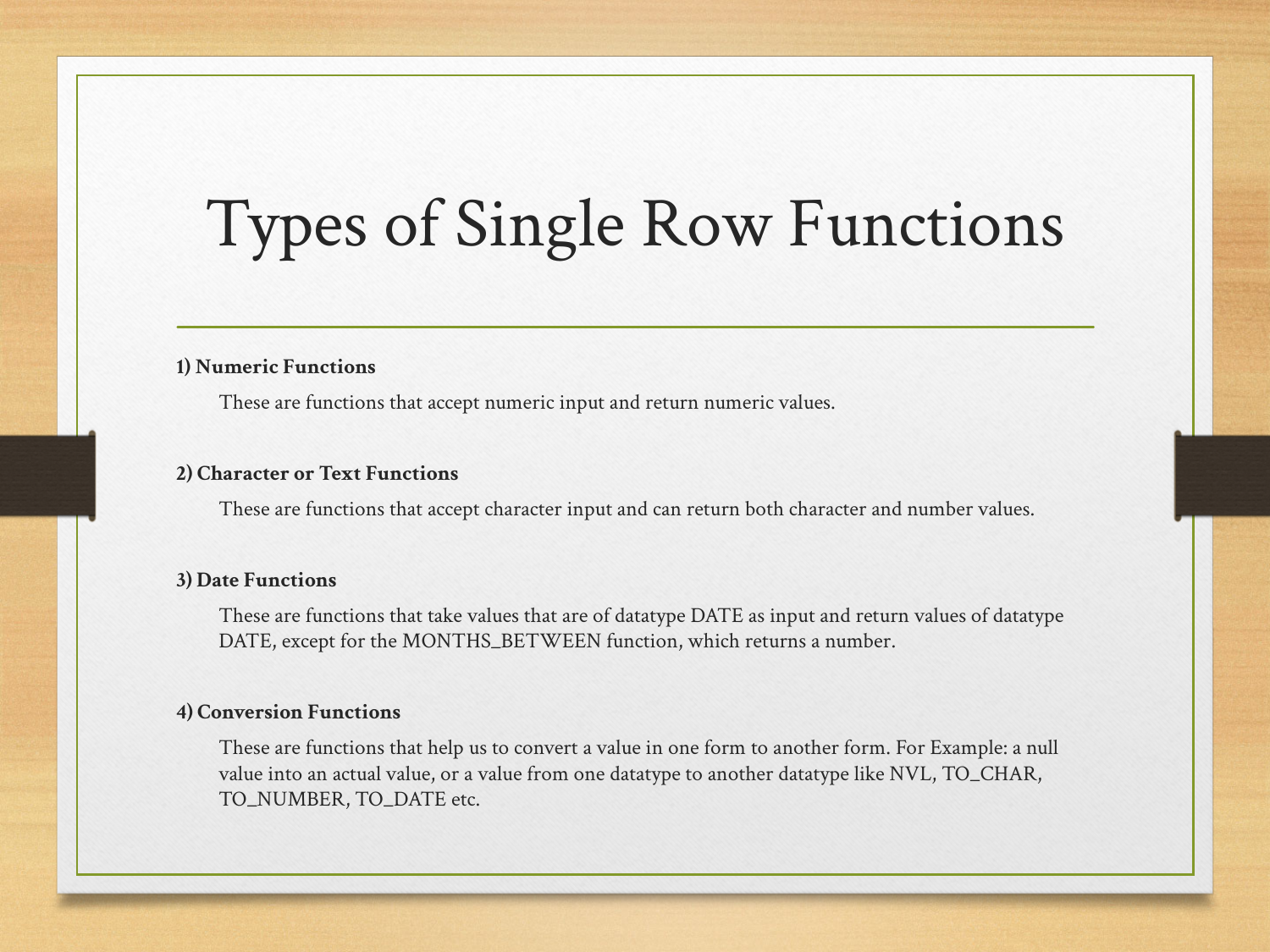

# Types of Single Row Functions
1) Numeric Functions
	These are functions that accept numeric input and return numeric values.

2) Character or Text Functions
	These are functions that accept character input and can return both character and number values.

3) Date Functions
	These are functions that take values that are of datatype DATE as input and return values of datatype DATE, except for the MONTHS_BETWEEN function, which returns a number.

4) Conversion Functions
	These are functions that help us to convert a value in one form to another form. For Example: a null value into an actual value, or a value from one datatype to another datatype like NVL, TO_CHAR, TO_NUMBER, TO_DATE etc.